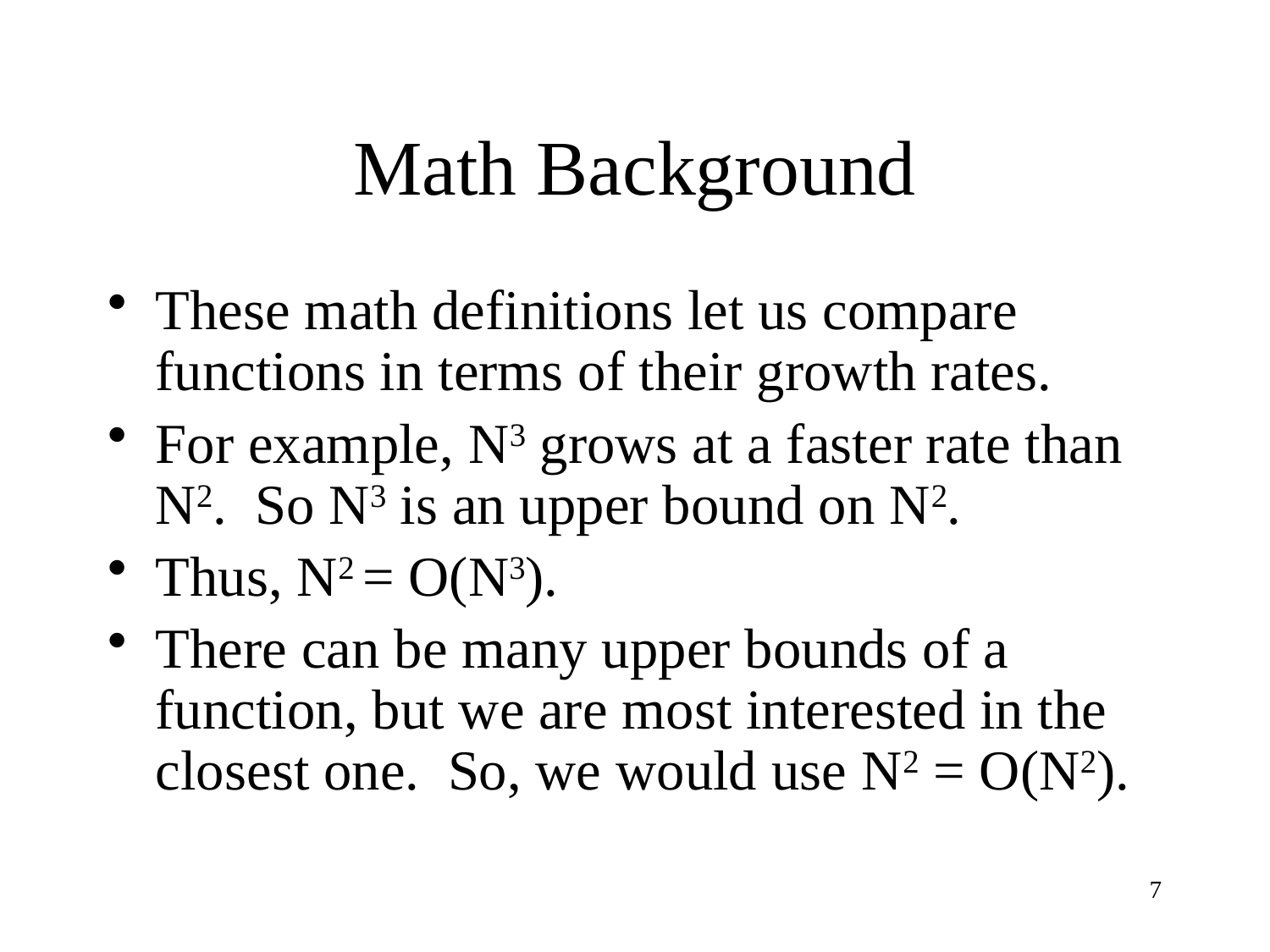

# Math Background
These math definitions let us compare functions in terms of their growth rates.
For example, N3 grows at a faster rate than N2.  So N3 is an upper bound on N2.
Thus, N2 = O(N3).
There can be many upper bounds of a function, but we are most interested in the closest one.  So, we would use N2 = O(N2).
7